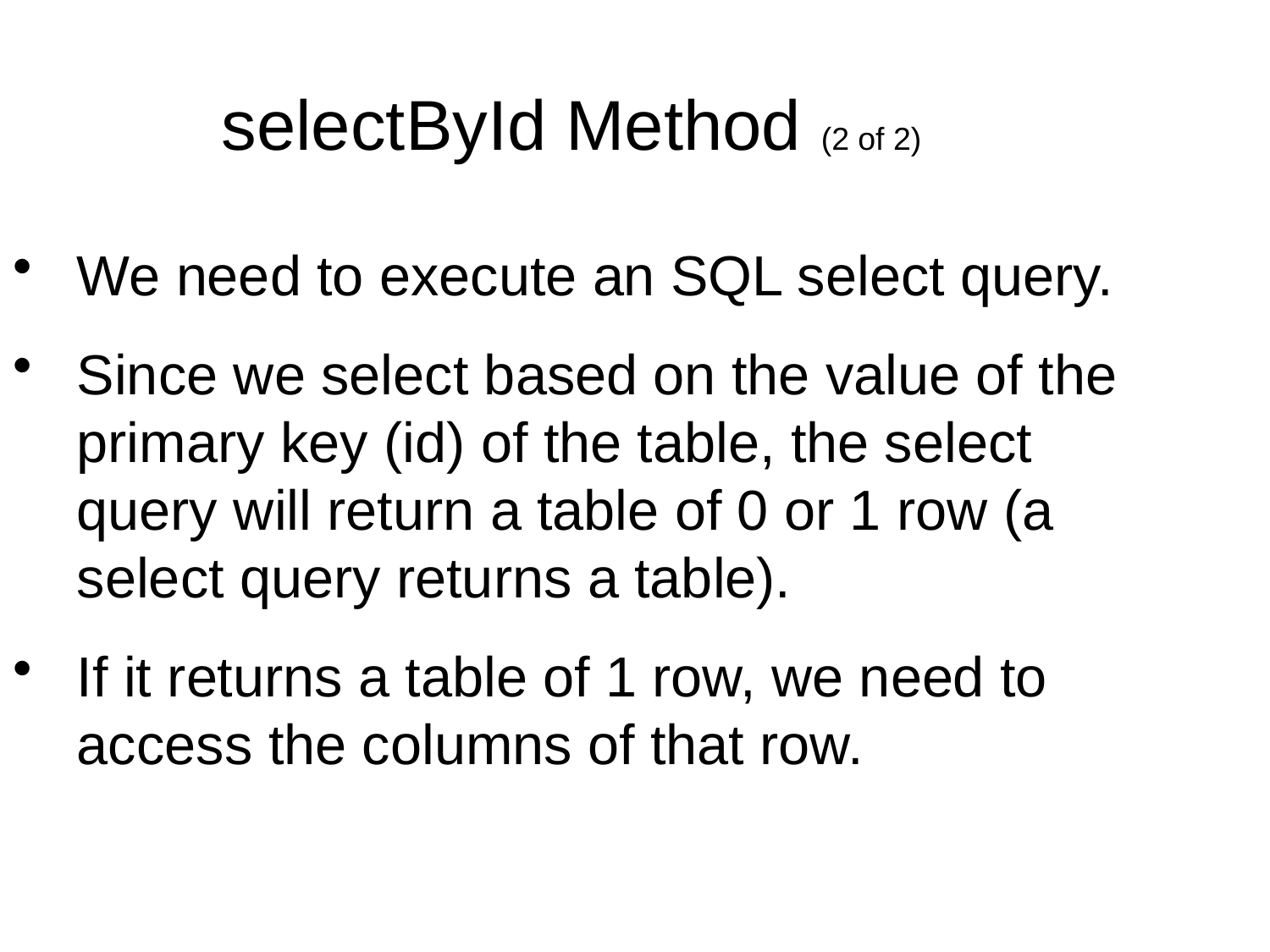

selectById Method (2 of 2)
We need to execute an SQL select query.
Since we select based on the value of the primary key (id) of the table, the select query will return a table of 0 or 1 row (a select query returns a table).
If it returns a table of 1 row, we need to access the columns of that row.